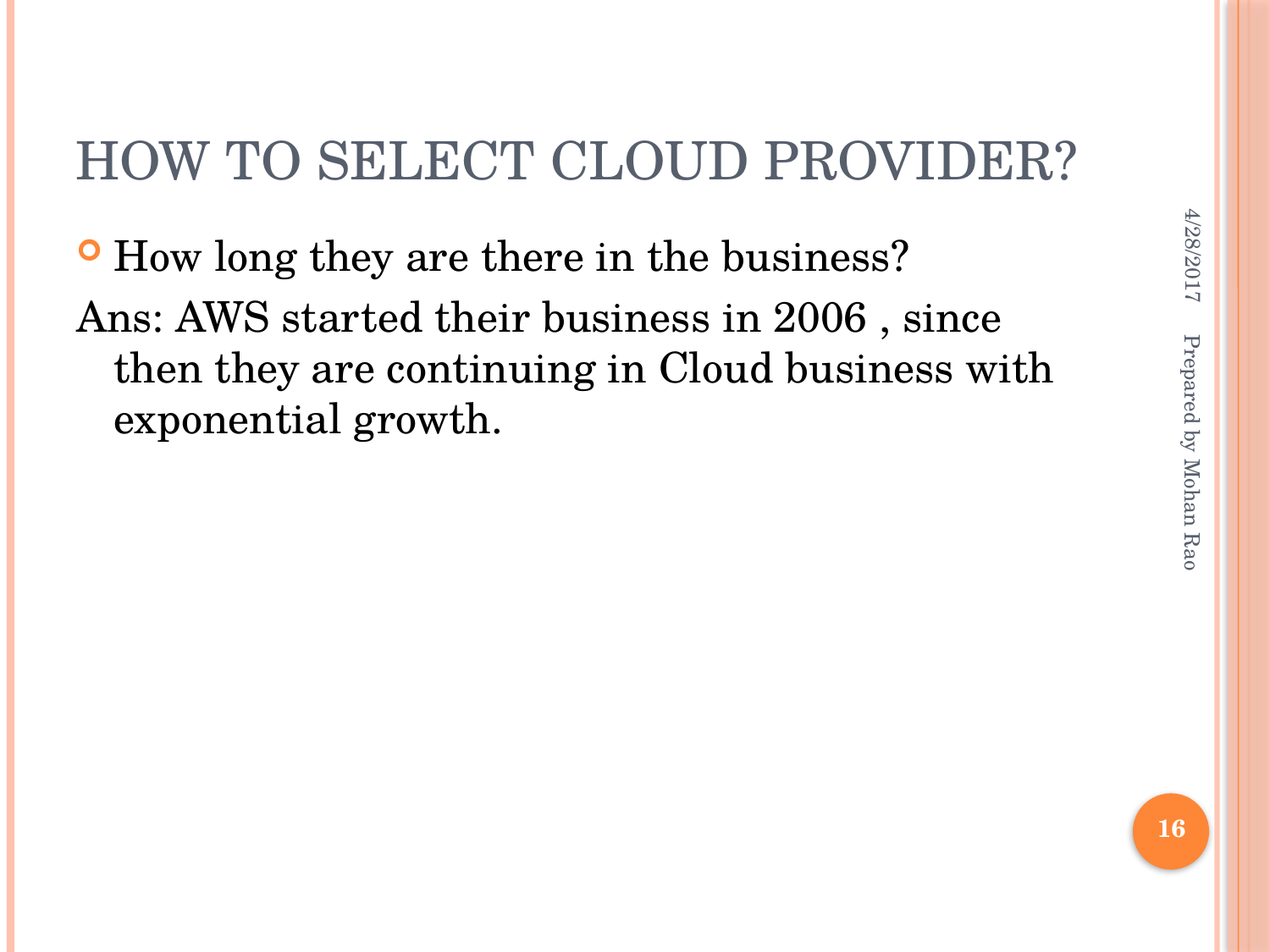

# How to select Cloud provider?
4/28/2017
How long they are there in the business?
Ans: AWS started their business in 2006 , since then they are continuing in Cloud business with exponential growth.
Prepared by Mohan Rao
16